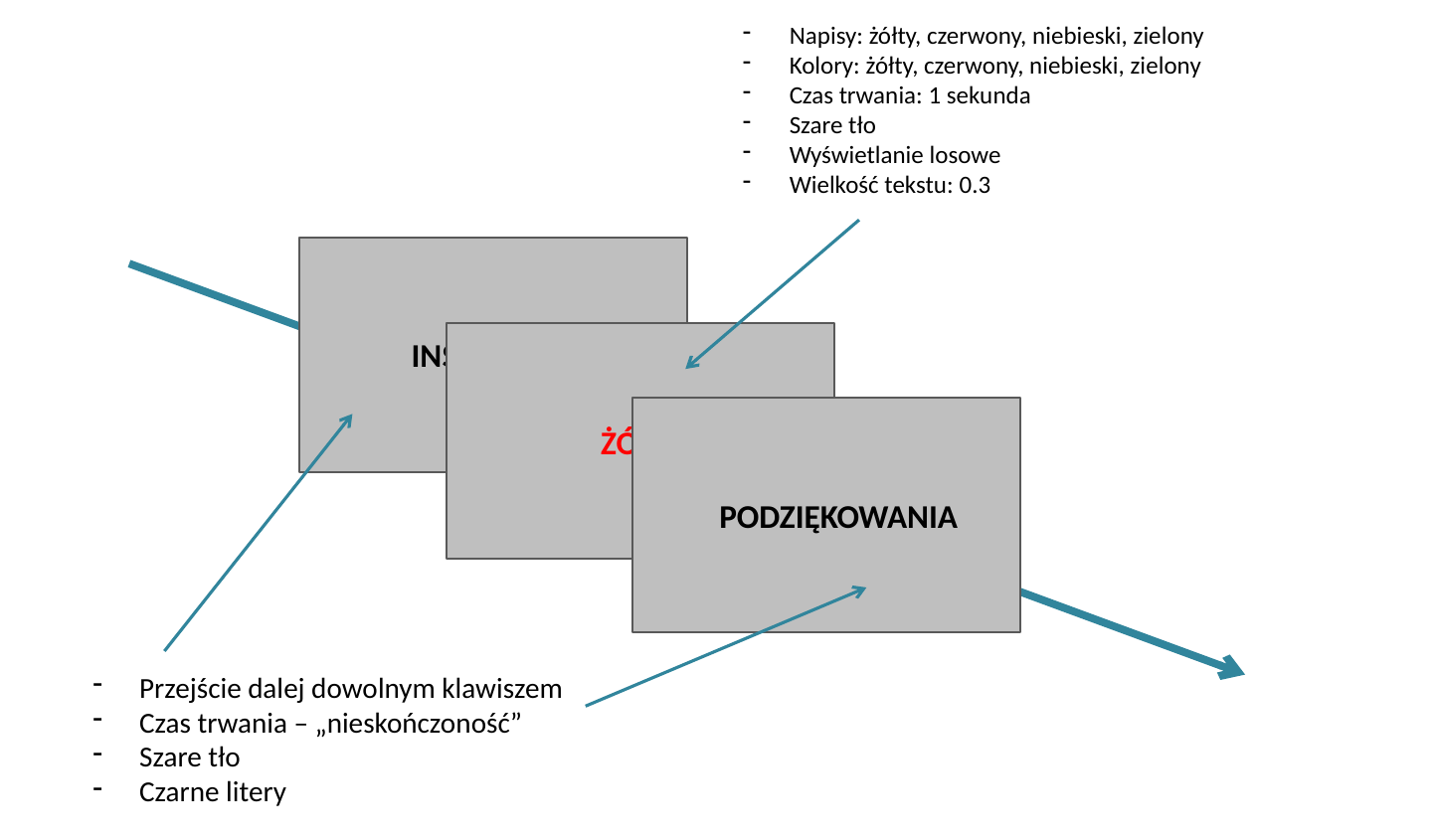

Napisy: żółty, czerwony, niebieski, zielony
Kolory: żółty, czerwony, niebieski, zielony
Czas trwania: 1 sekunda
Szare tło
Wyświetlanie losowe
Wielkość tekstu: 0.3

INSTRUKCJE

ŻÓŁTY
PODZIĘKOWANIA
Przejście dalej dowolnym klawiszem
Czas trwania – „nieskończoność”
Szare tło
Czarne litery